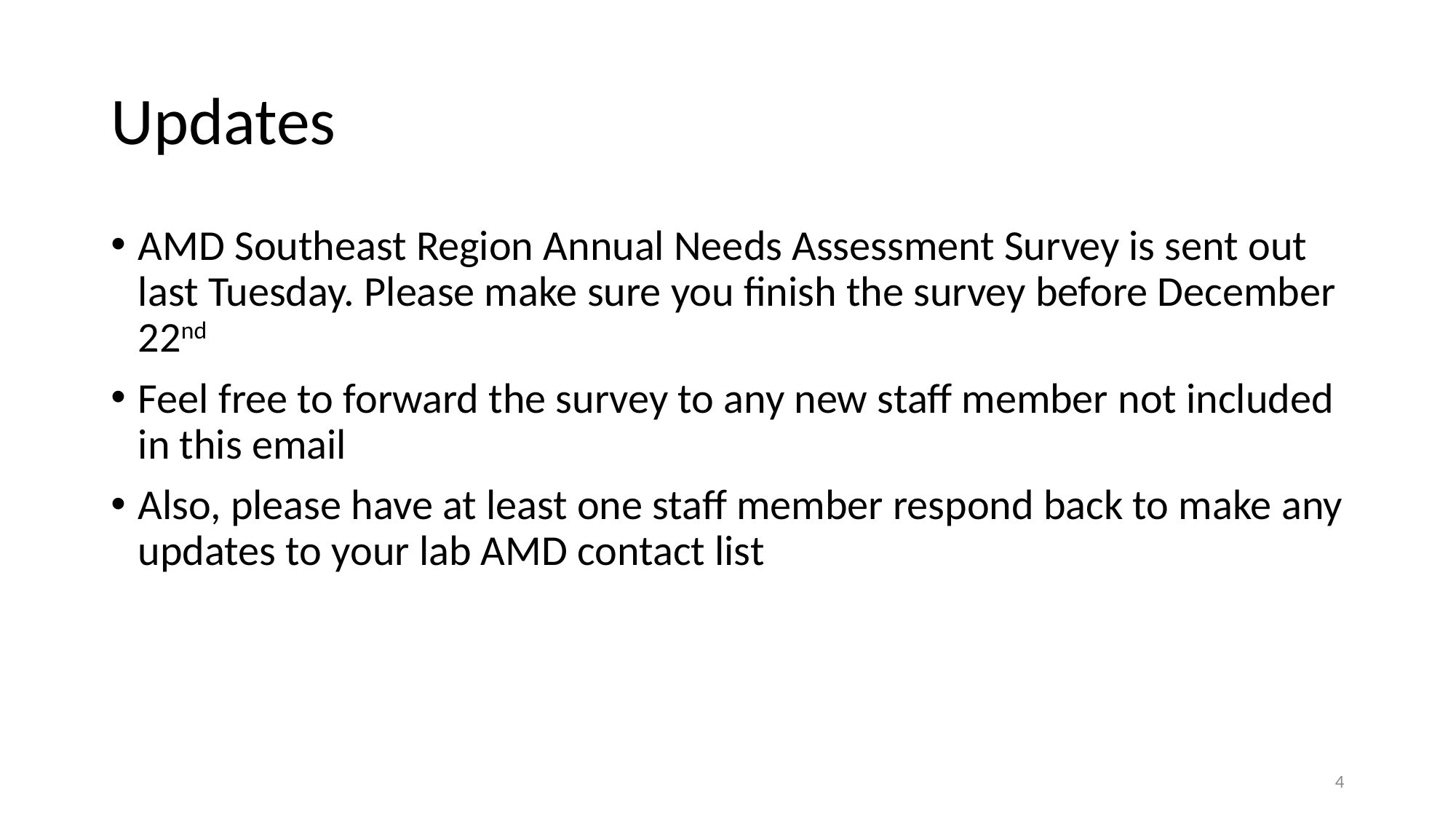

# Updates
AMD Southeast Region Annual Needs Assessment Survey is sent out last Tuesday. Please make sure you finish the survey before December 22nd
Feel free to forward the survey to any new staff member not included in this email
Also, please have at least one staff member respond back to make any updates to your lab AMD contact list

4